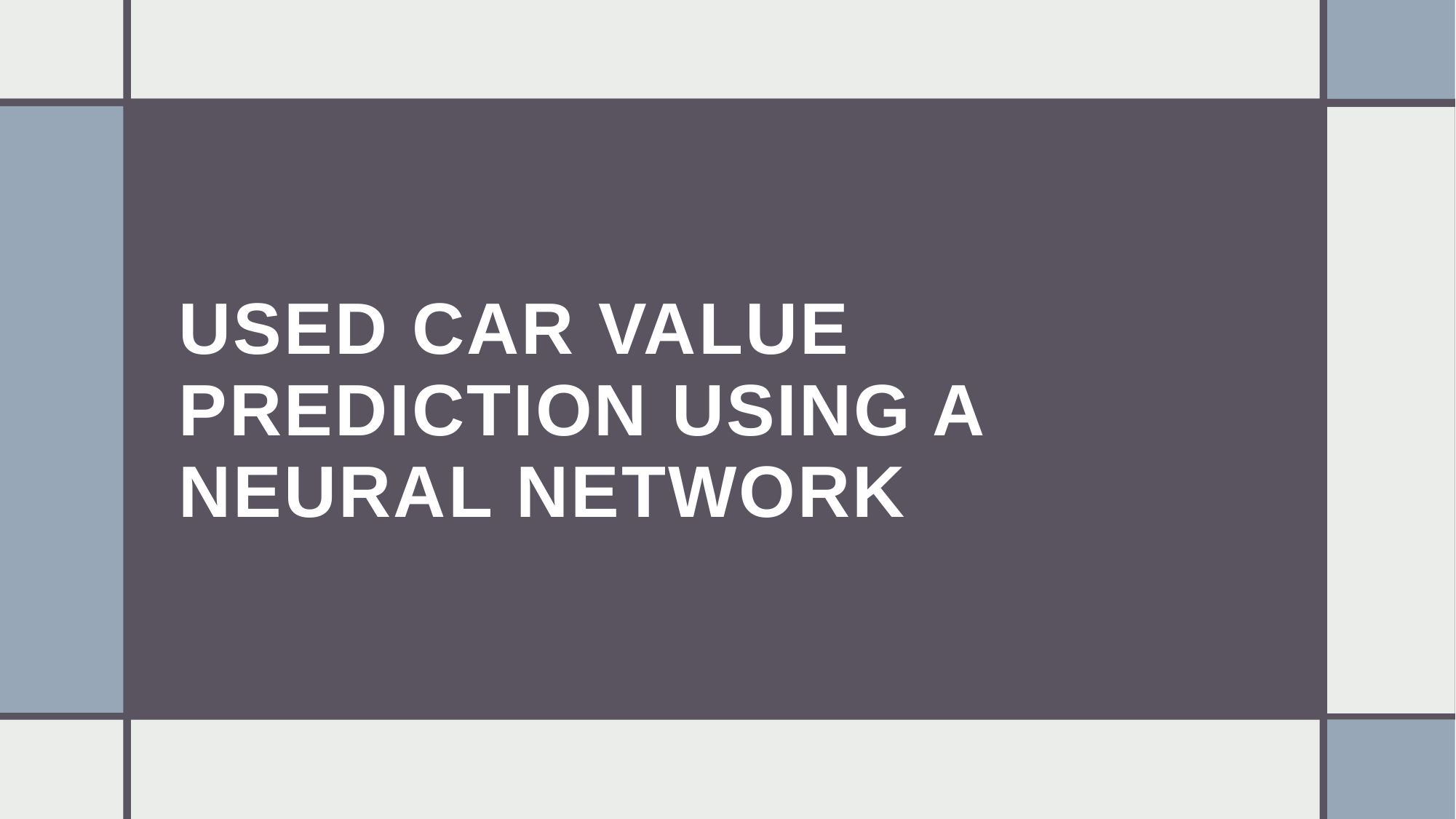

# Used Car Value Prediction Using a Neural Network